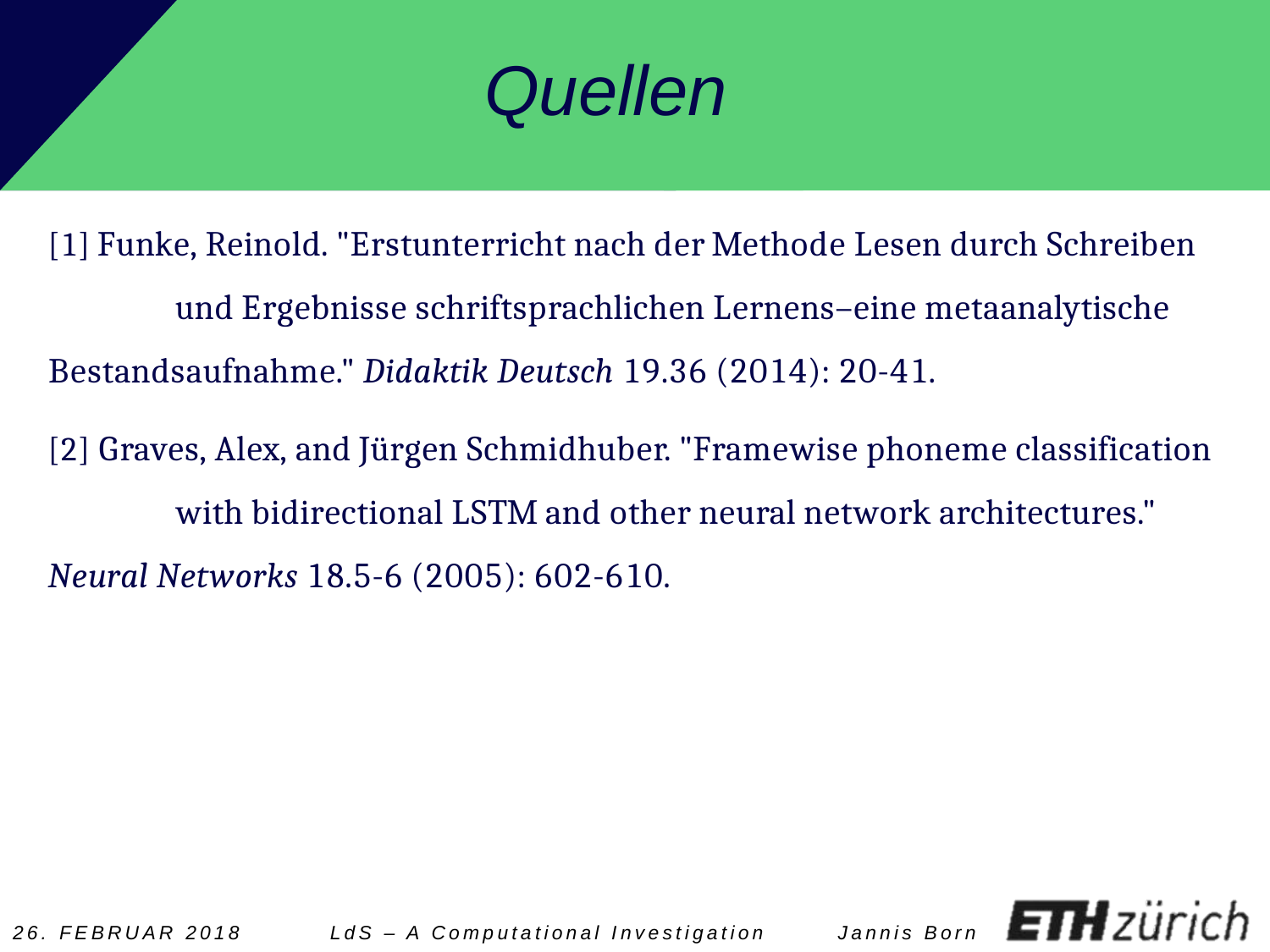

# Quellen
[1] Funke, Reinold. "Erstunterricht nach der Methode Lesen durch Schreiben 	und Ergebnisse schriftsprachlichen Lernens–eine metaanalytische 	Bestandsaufnahme." Didaktik Deutsch 19.36 (2014): 20-41.
[2] Graves, Alex, and Jürgen Schmidhuber. "Framewise phoneme classification 	with bidirectional LSTM and other neural network architectures." 	Neural Networks 18.5-6 (2005): 602-610.